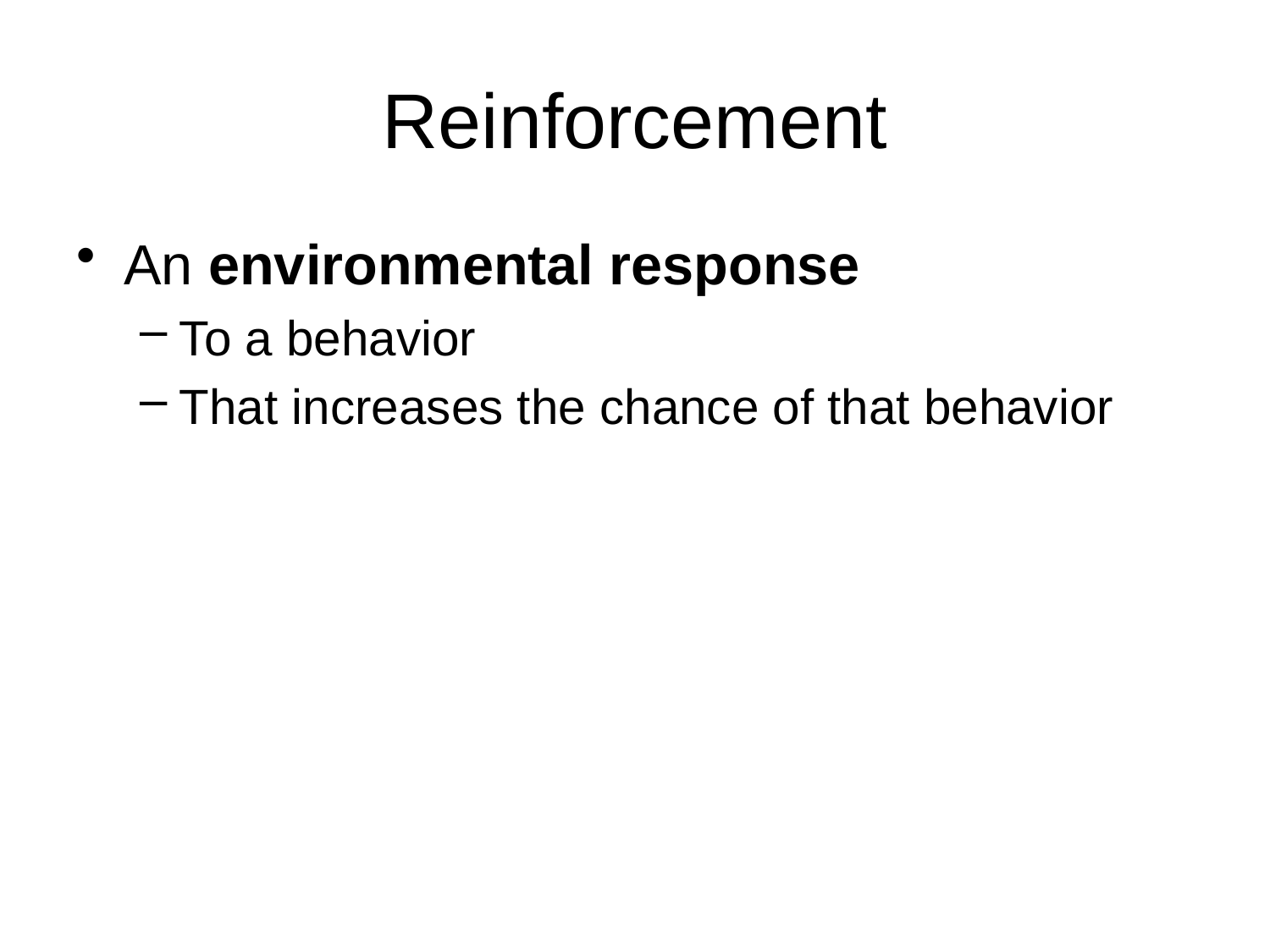

# Reinforcement
An environmental response
To a behavior
That increases the chance of that behavior